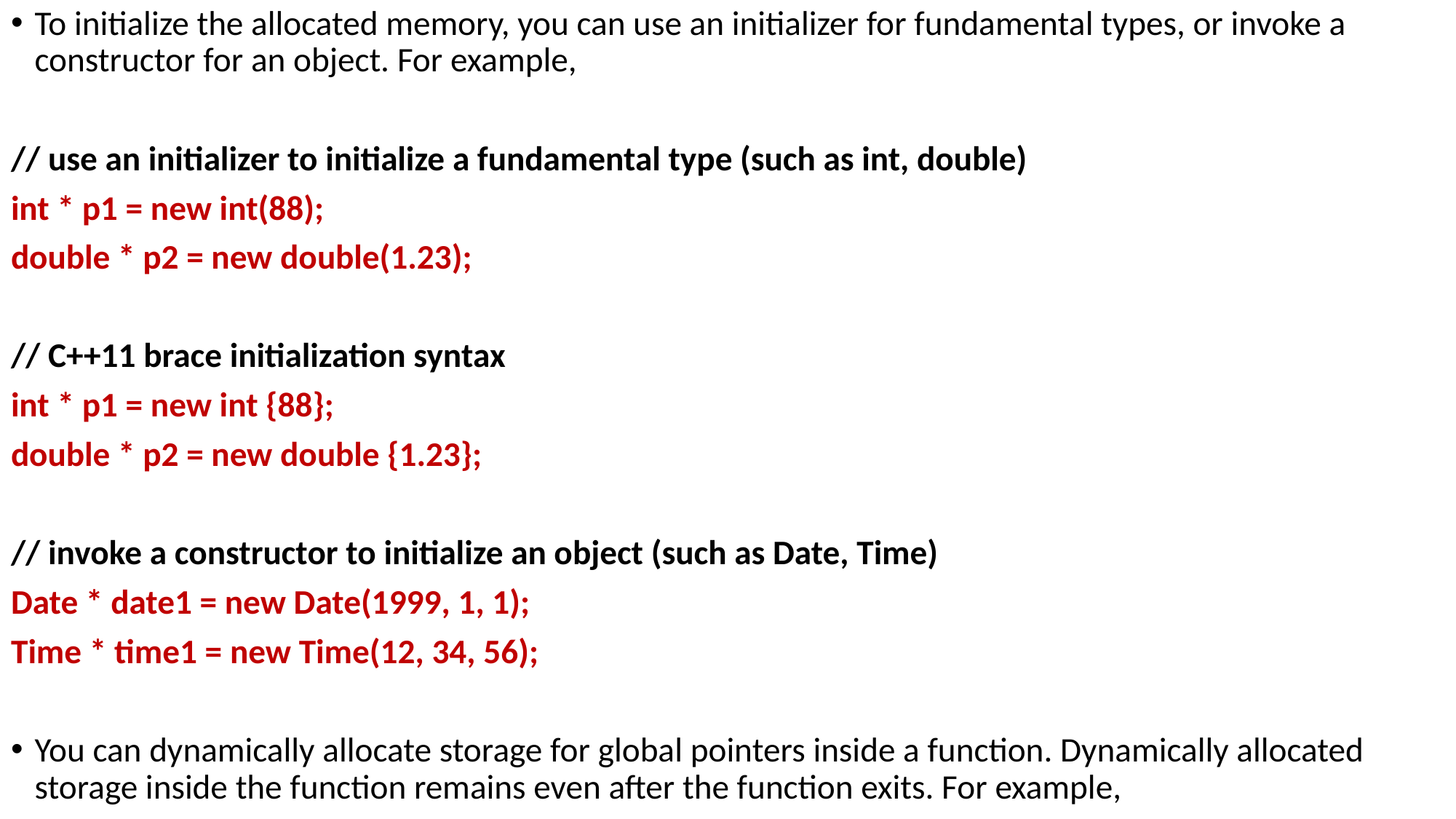

To initialize the allocated memory, you can use an initializer for fundamental types, or invoke a constructor for an object. For example,

// use an initializer to initialize a fundamental type (such as int, double)
int * p1 = new int(88);
double * p2 = new double(1.23);

// C++11 brace initialization syntax
int * p1 = new int {88};
double * p2 = new double {1.23};

// invoke a constructor to initialize an object (such as Date, Time)
Date * date1 = new Date(1999, 1, 1);
Time * time1 = new Time(12, 34, 56);

You can dynamically allocate storage for global pointers inside a function. Dynamically allocated storage inside the function remains even after the function exits. For example,